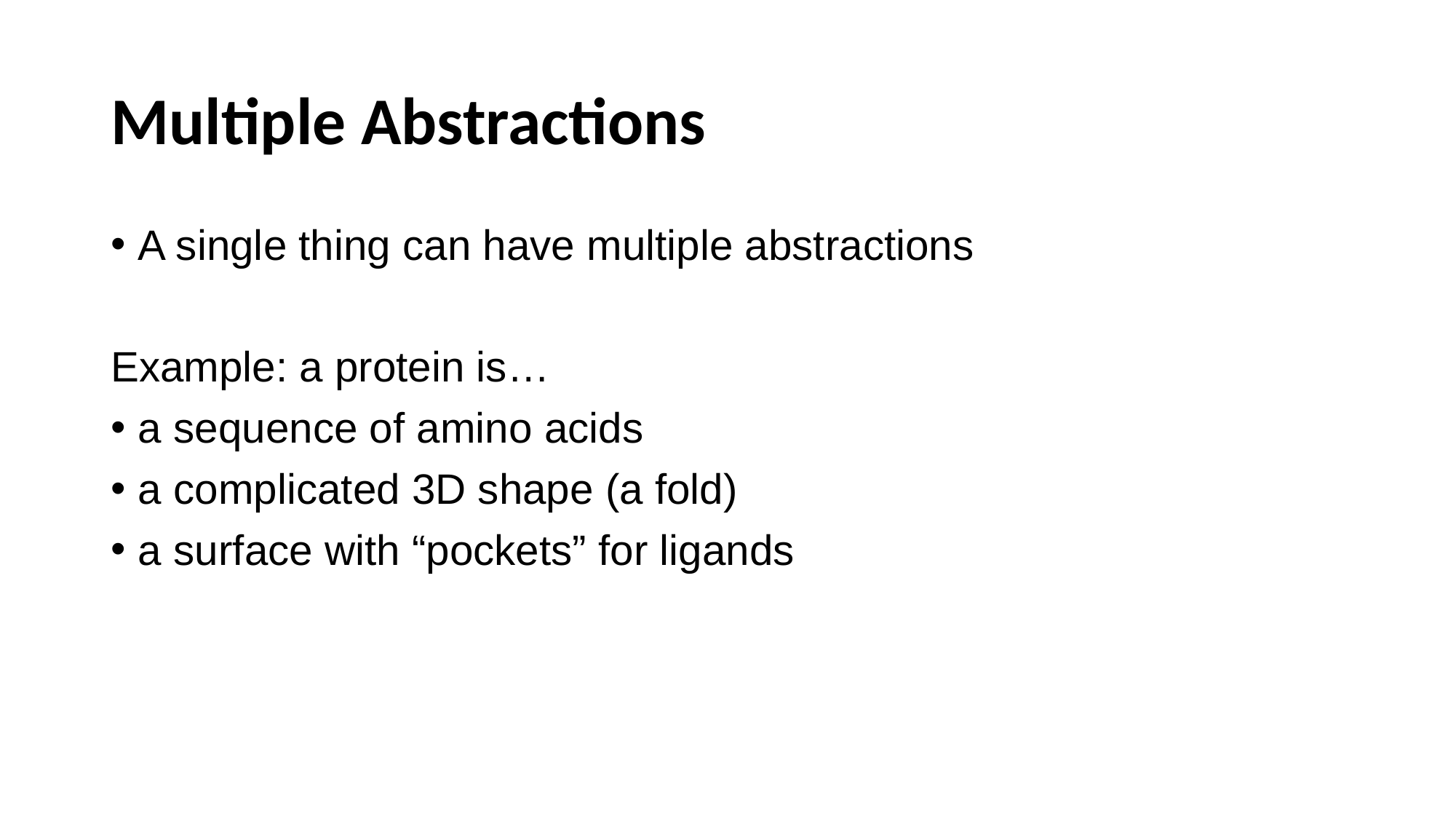

# Multiple Abstractions
A single thing can have multiple abstractions

Example: a protein is…
a sequence of amino acids
a complicated 3D shape (a fold)
a surface with “pockets” for ligands